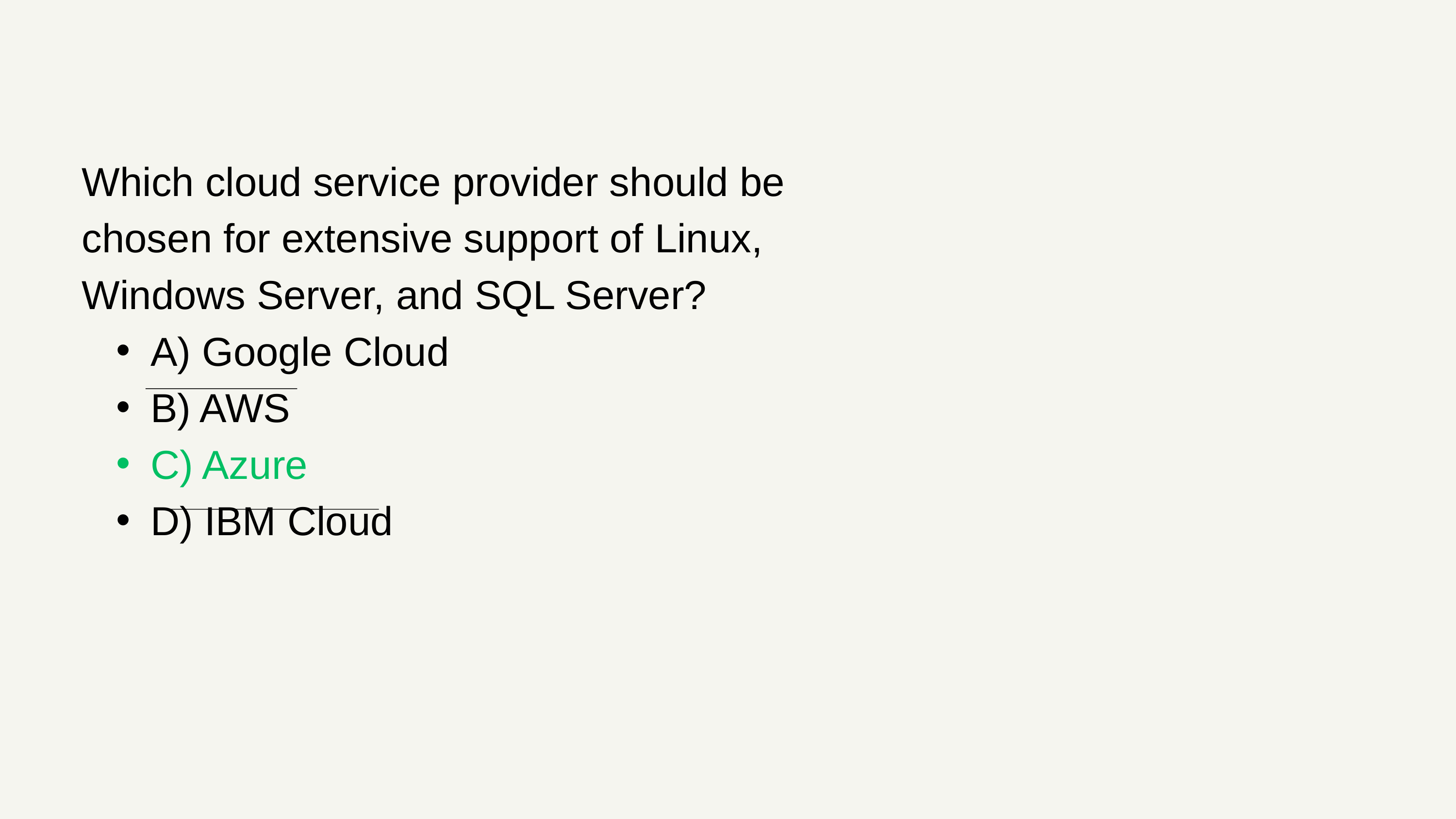

Which cloud service provider should be chosen for extensive support of Linux, Windows Server, and SQL Server?
A) Google Cloud
B) AWS
C) Azure
D) IBM Cloud